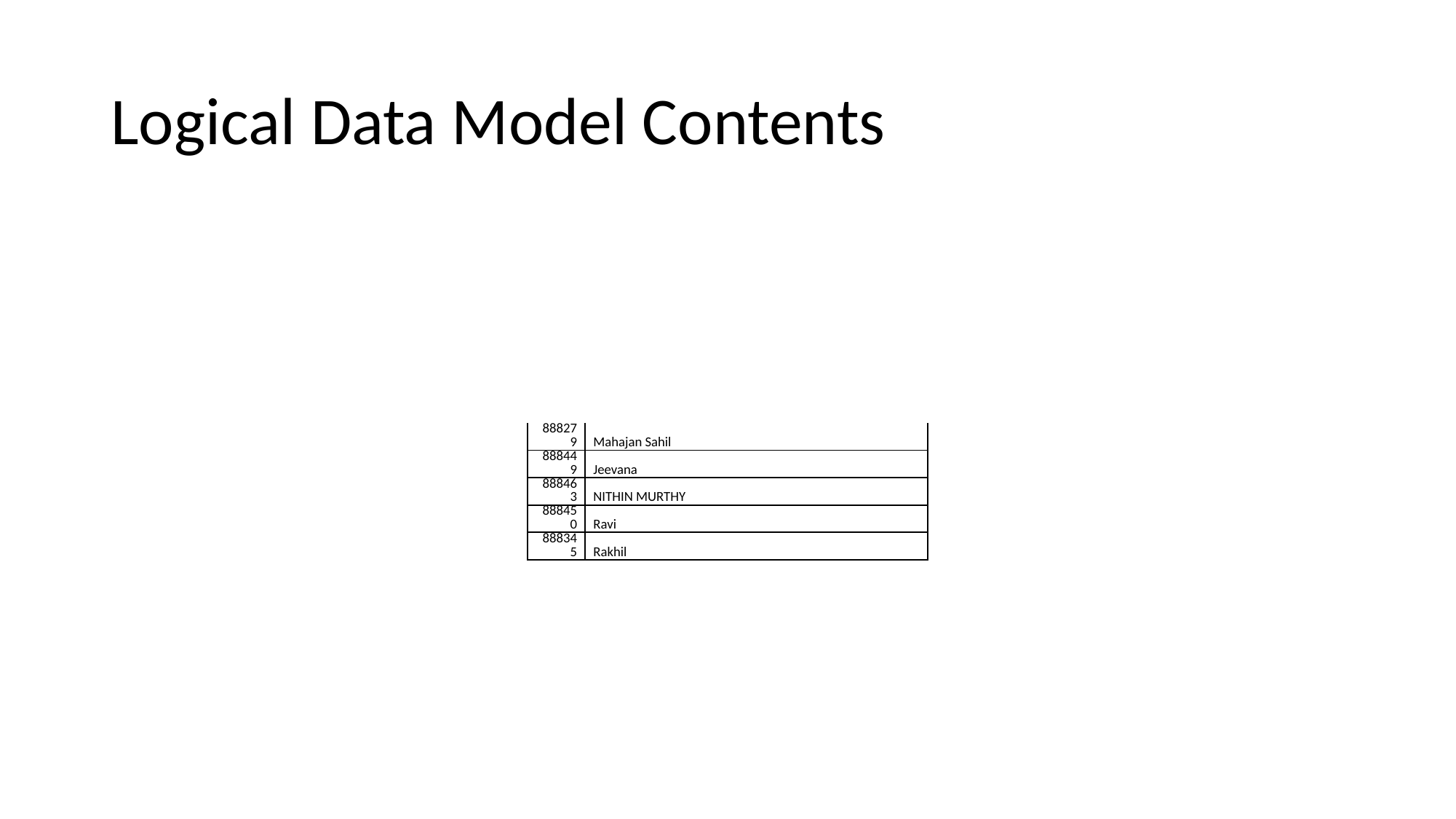

# Logical Data Model Contents
| 888279 | Mahajan Sahil |
| --- | --- |
| 888449 | Jeevana |
| 888463 | NITHIN MURTHY |
| 888450 | Ravi |
| 888345 | Rakhil |